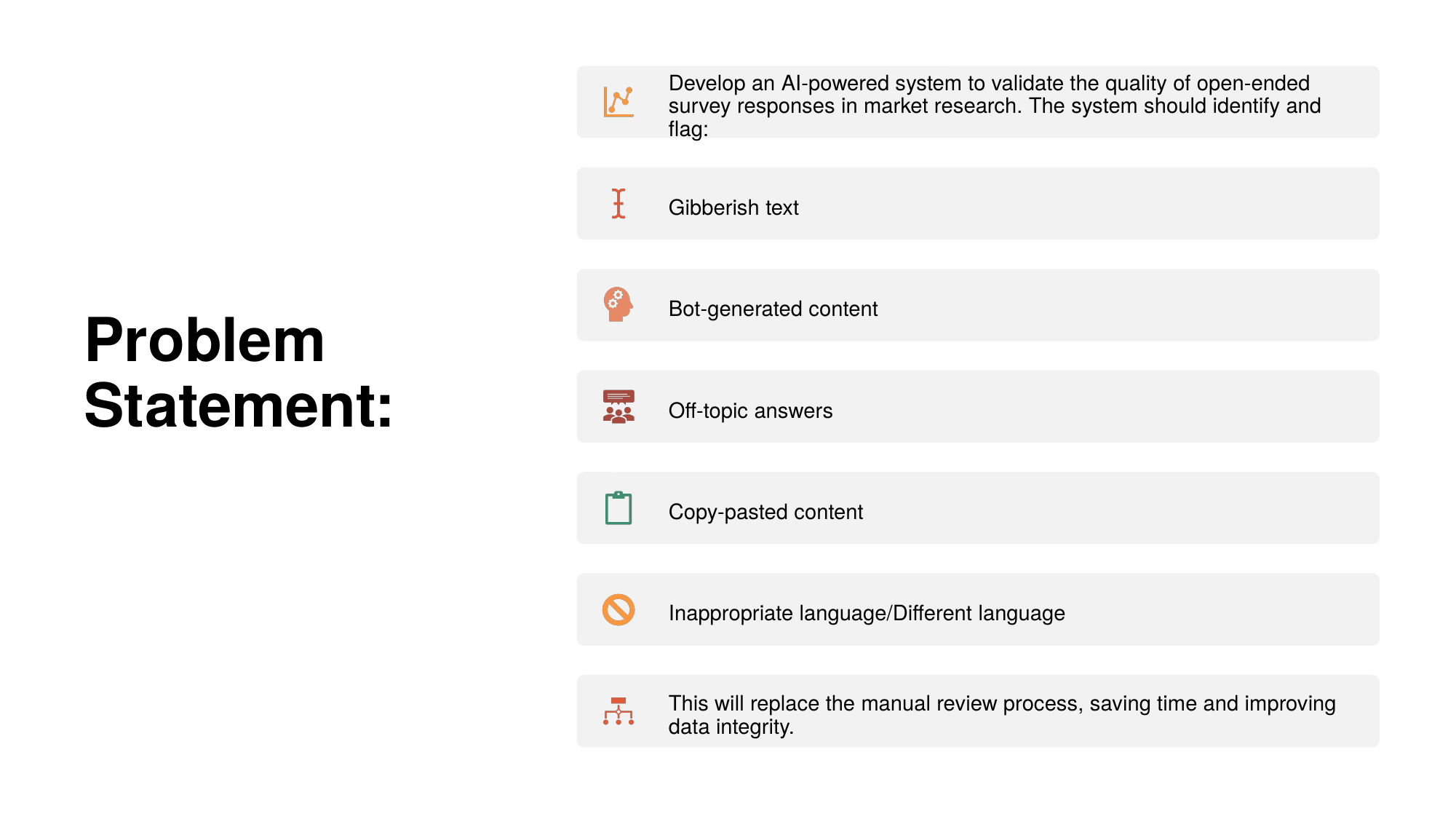

# Problem Statement:
Develop an AI-powered system to validate the quality of open-ended survey responses in market research. The system should identify and flag:
Gibberish text
Bot-generated content
Off-topic answers
Copy-pasted content
Inappropriate language/Different language
This will replace the manual review process, saving time and improving data integrity.